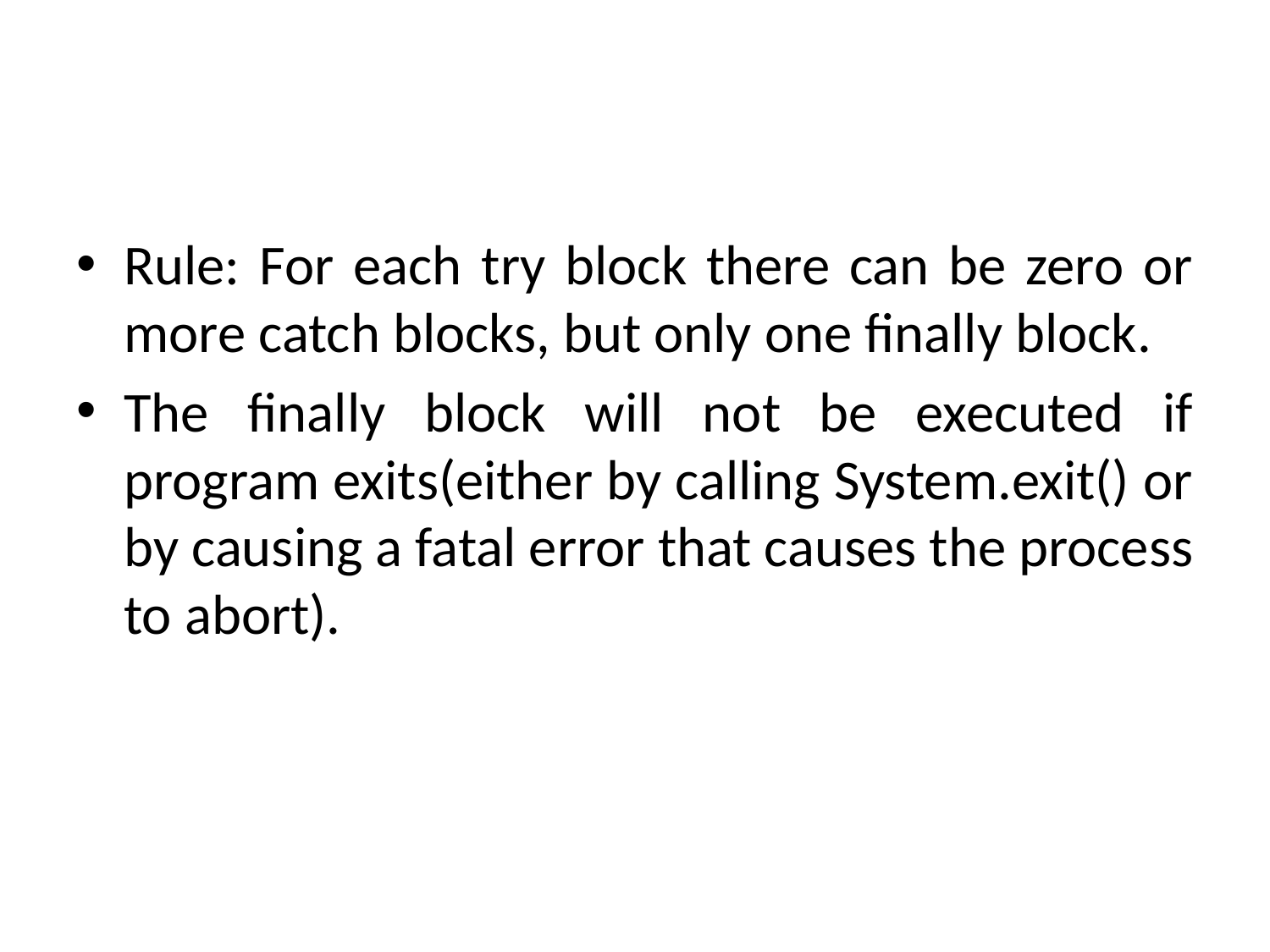

Rule: For each try block there can be zero or more catch blocks, but only one finally block.
The finally block will not be executed if program exits(either by calling System.exit() or by causing a fatal error that causes the process to abort).